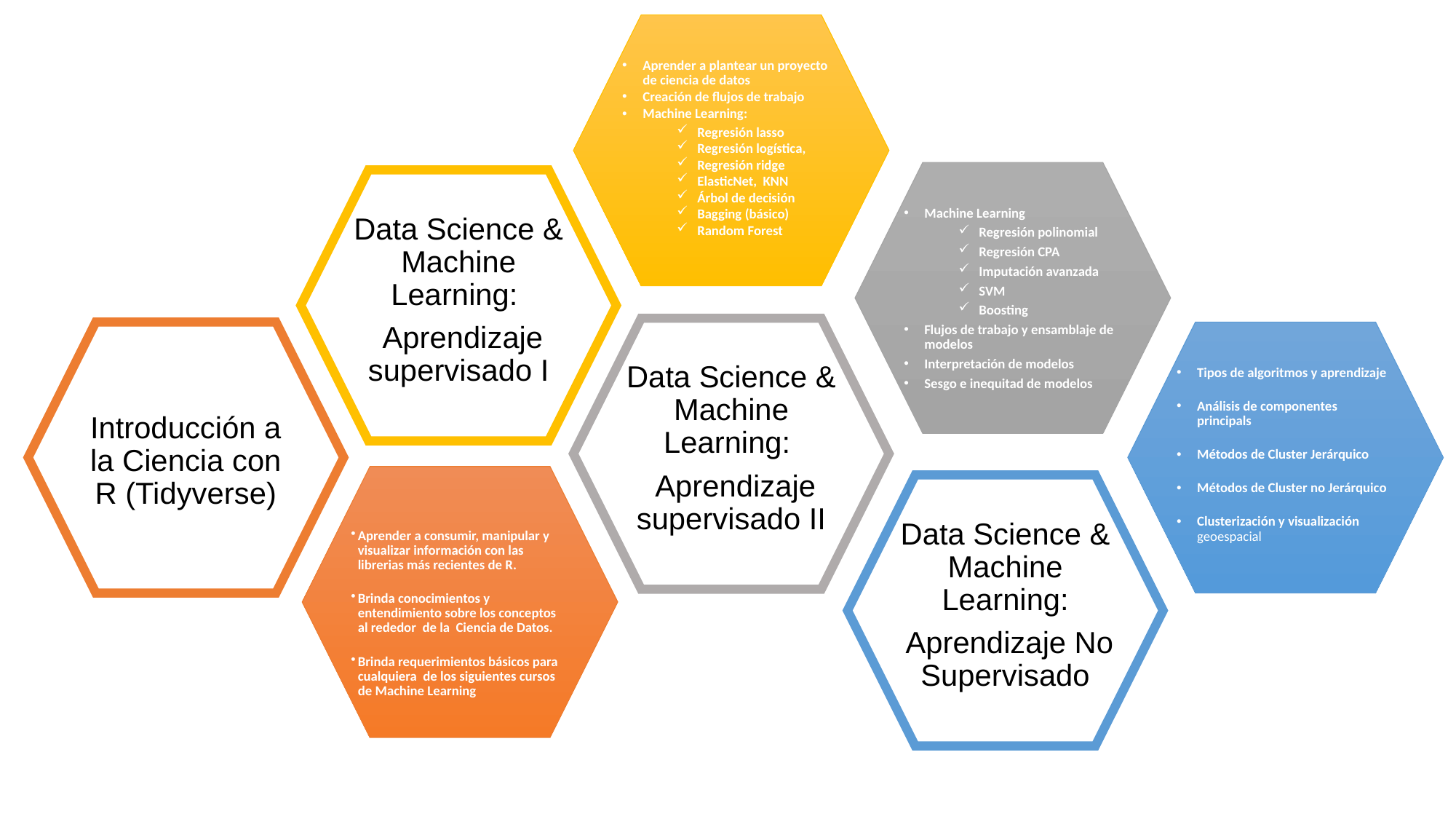

Aprender a plantear un proyecto de ciencia de datos
Creación de flujos de trabajo
Machine Learning:
Regresión lasso
Regresión logística,
Regresión ridge
ElasticNet,  KNN
Árbol de decisión
Bagging (básico)
Random Forest

Machine Learning
Regresión polinomial
Regresión CPA
Imputación avanzada
SVM
Boosting
Flujos de trabajo y ensamblaje de modelos
Interpretación de modelos
Sesgo e inequitad de modelos

Data Science & Machine Learning:
 Aprendizaje supervisado I
Data Science & Machine Learning:
 Aprendizaje supervisado II

Introducción a la Ciencia con R (Tidyverse)
Tipos de algoritmos y aprendizaje

Análisis de componentes principals

Métodos de Cluster Jerárquico

Métodos de Cluster no Jerárquico

Clusterización y visualización geoespacial

Aprender a consumir, manipular y visualizar información con las librerias más recientes de R.

Brinda conocimientos y entendimiento sobre los conceptos al rededor  de la  Ciencia de Datos.

Brinda requerimientos básicos para cualquiera  de los siguientes cursos de Machine Learning
Data Science & Machine Learning:
 Aprendizaje No Supervisado